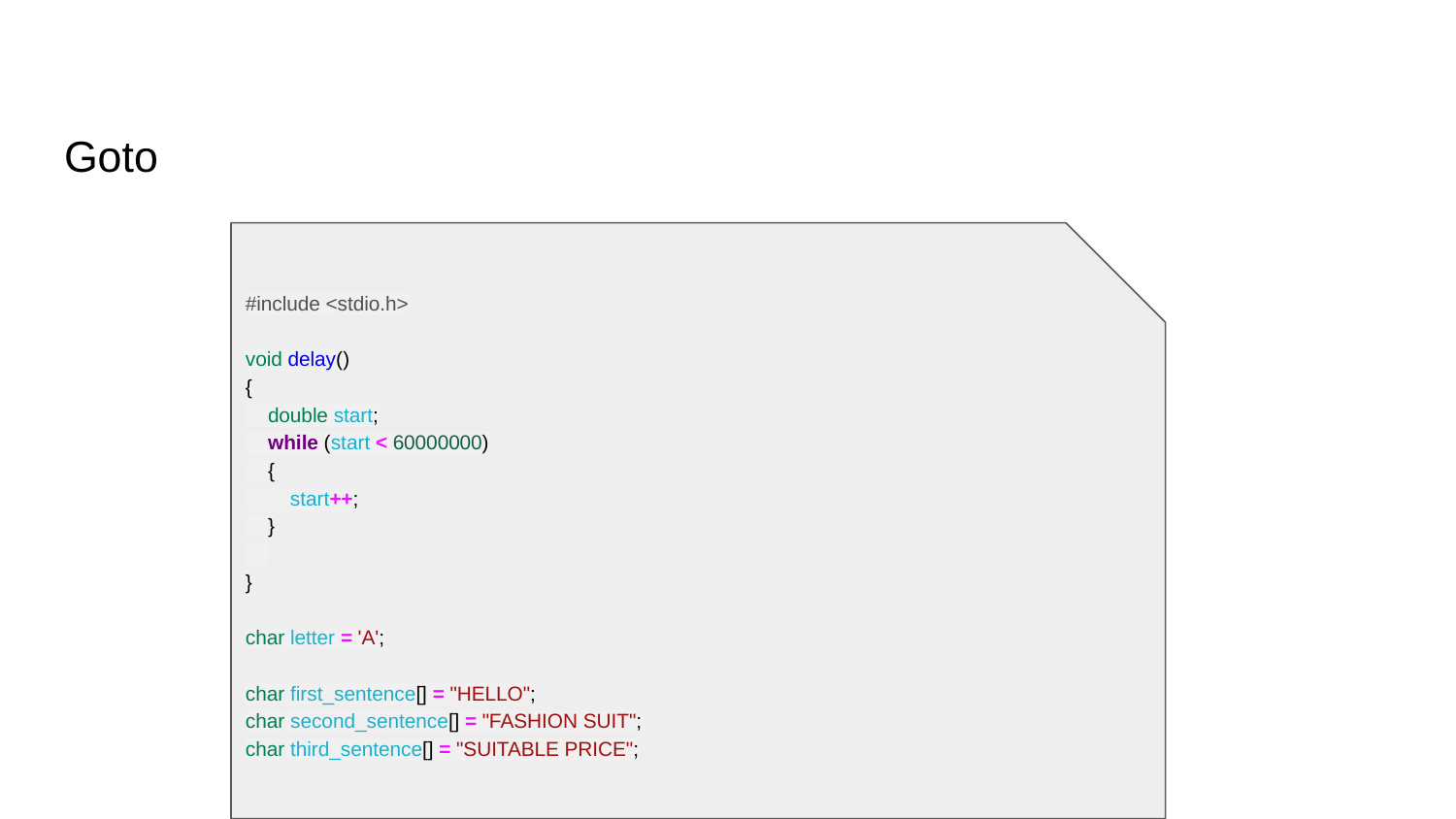

# Goto
#include <stdio.h>

void delay()
{
    double start;
    while (start < 60000000)
    {
        start++;
    }

}

char letter = 'A';

char first_sentence[] = "HELLO";
char second_sentence[] = "FASHION SUIT";
char third_sentence[] = "SUITABLE PRICE";

int letter_A[8][8] = {  {0,0,1,0,0,0,0,0},
                        {0,1,0,1,0,0,0,0},
                        {1,0,0,0,1,0,0,0},
                        {1,1,1,1,1,0,0,0},
                        {1,0,0,0,1,0,0,0},
                        {1,0,0,0,1,0,0,0},
                        {1,0,0,0,1,0,0,0},
                        {1,0,0,0,1,0,0,0},  };

int letter_H[8][8] = {  {1,0,0,0,1,0,0,0},
                        {1,0,0,0,1,0,0,0},
                        {1,0,0,0,1,0,0,0},
                        {1,1,1,1,1,0,0,0},
                        {1,0,0,0,1,0,0,0},
                        {1,0,0,0,1,0,0,0},
                        {1,0,0,0,1,0,0,0},
                        {1,0,0,0,1,0,0,0},  };

int letter_L[8][8] = {  {1,0,0,0,0,0,0,0},
                        {1,0,0,0,0,0,0,0},
                        {1,0,0,0,0,0,0,0},
                        {1,0,0,0,0,0,0,0},
                        {1,0,0,0,0,0,0,0},
                        {1,0,0,0,0,0,0,0},
                        {1,0,0,0,0,0,0,0},
                        {1,1,1,1,1,0,0,0},  };

/*
H, e, l,o, F, a, ....
*/

int button = 0;

typedef enum
{
    FIRST,
    SECOND,
    THIRD

}   Sentence;

int main() {

    Sentence sentence = FIRST;

    while(1)
    {
        switch (sentence)
        {
        case FIRST:
            for (int index = 0; index < sizeof(first_sentence); index++)
            {
                if (first_sentence[index] == 'H')
                {
                    for (int i = 0; i < 8; i++)
                    {
                        for (int j = 0; j < 8; j++)
                        {
                            if (letter_H[i][j] == 1)
                            {
                                printf("Turn on led at [%d][%d]\n", i,j);
                                if (button == 1)
                                {
                                   goto exit_loops;
                                }

                            }
                        }
                        // tat den
                    }
                }
                if (first_sentence[index] == 'e')
                {
                    // in ra chu e
                }
            }
            printf("first sentence is done\n");
            delay();
            goto logic;

        case SECOND:
            for (int index = 0; index < sizeof(second_sentence); index++)
            {
                if (second_sentence[index] == 'A')
                {
                    for (int i = 0; i < 8; i++)
                    {
                        for (int j = 0; j < 8; j++)
                        {
                            if (letter_A[i][j] == 1)
                            {
                                printf("Turn on led at [%d][%d]\n", i,j);
                                if (button == 1)
                                {
                                   goto exit_loops;
                                }

                            }
                        }
                        // tat den led
                    }
                }
                if (second_sentence[index] == 'F')
                {
                    // in ra chu F
                }
            }
            printf("second sentence is done\n");
            delay();
            goto logic;

        case THIRD:
            for (int index = 0; index < sizeof(third_sentence); index++)
            {
                if (third_sentence[index] == 'L')
                {
                    for (int i = 0; i < 8; i++)
                    {
                        for (int j = 0; j < 8; j++)
                        {
                            if (letter_L[i][j] == 1)
                            {
                                printf("Turn on led at [%d][%d]\n", i,j);
                                if (button == 1)
                                {
                                   goto exit_loops;
                                }

                            }
                        }
                        // tat den led
                    }
                }
                if (third_sentence[index] == 'E')
                {
                    // in ra chu H
                }
            }
            printf("third sentence is done\n");
            delay();
            //button = 1;
            goto logic;
        }

        logic:
            if (sentence == FIRST)
            {
                sentence = SECOND;
            }
            else if (sentence == SECOND)
            {
                sentence = THIRD;
            }
            else if (sentence == THIRD)
            {
                sentence = FIRST;
            }
            goto exit;

        exit_loops:
            printf("Stop!\n");
            break;

        exit:;

    }

    return 0;
}